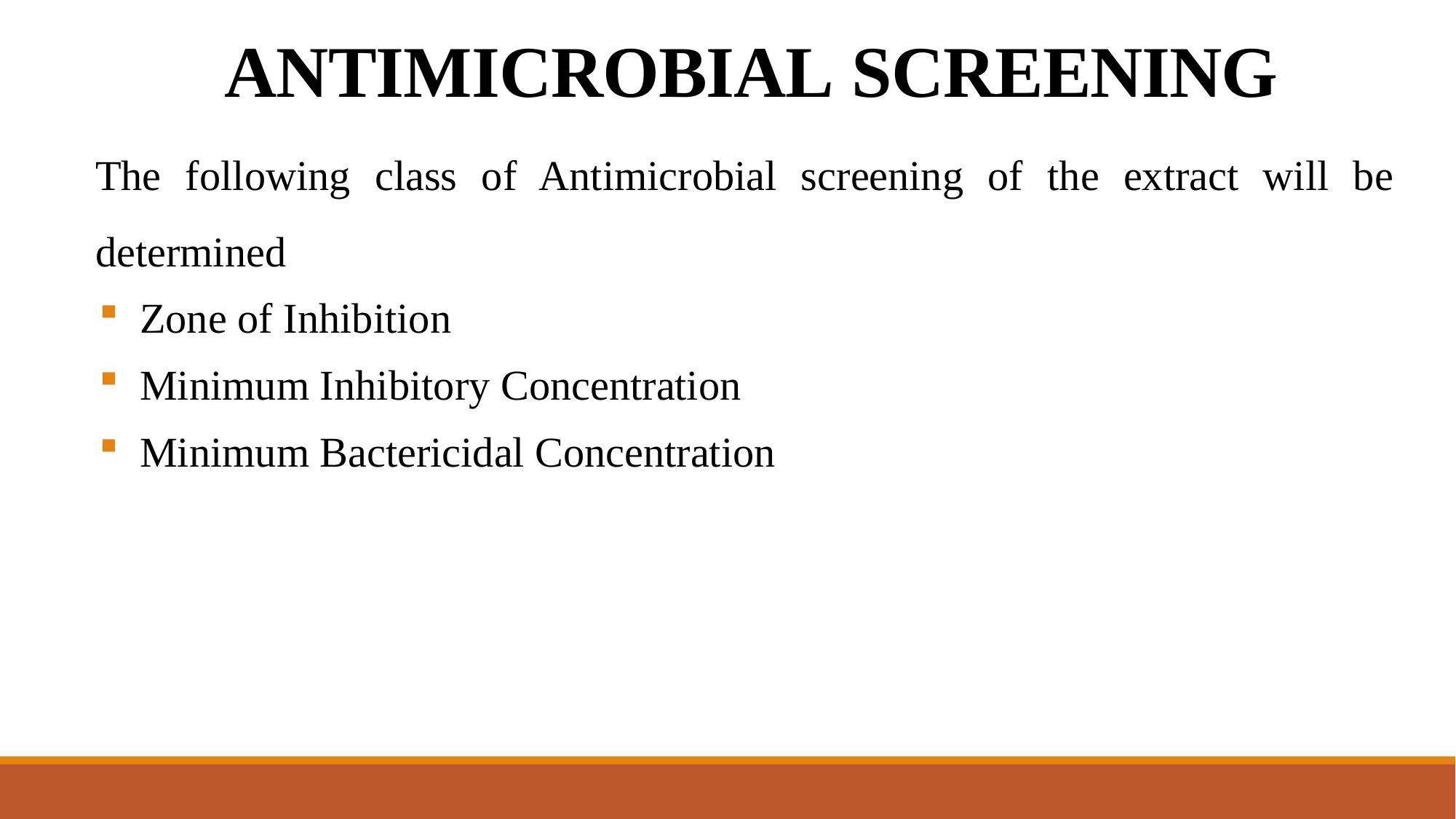

# ANTIMICROBIAL SCREENING
The following class of Antimicrobial screening of the extract will be determined
Zone of Inhibition
Minimum Inhibitory Concentration
Minimum Bactericidal Concentration